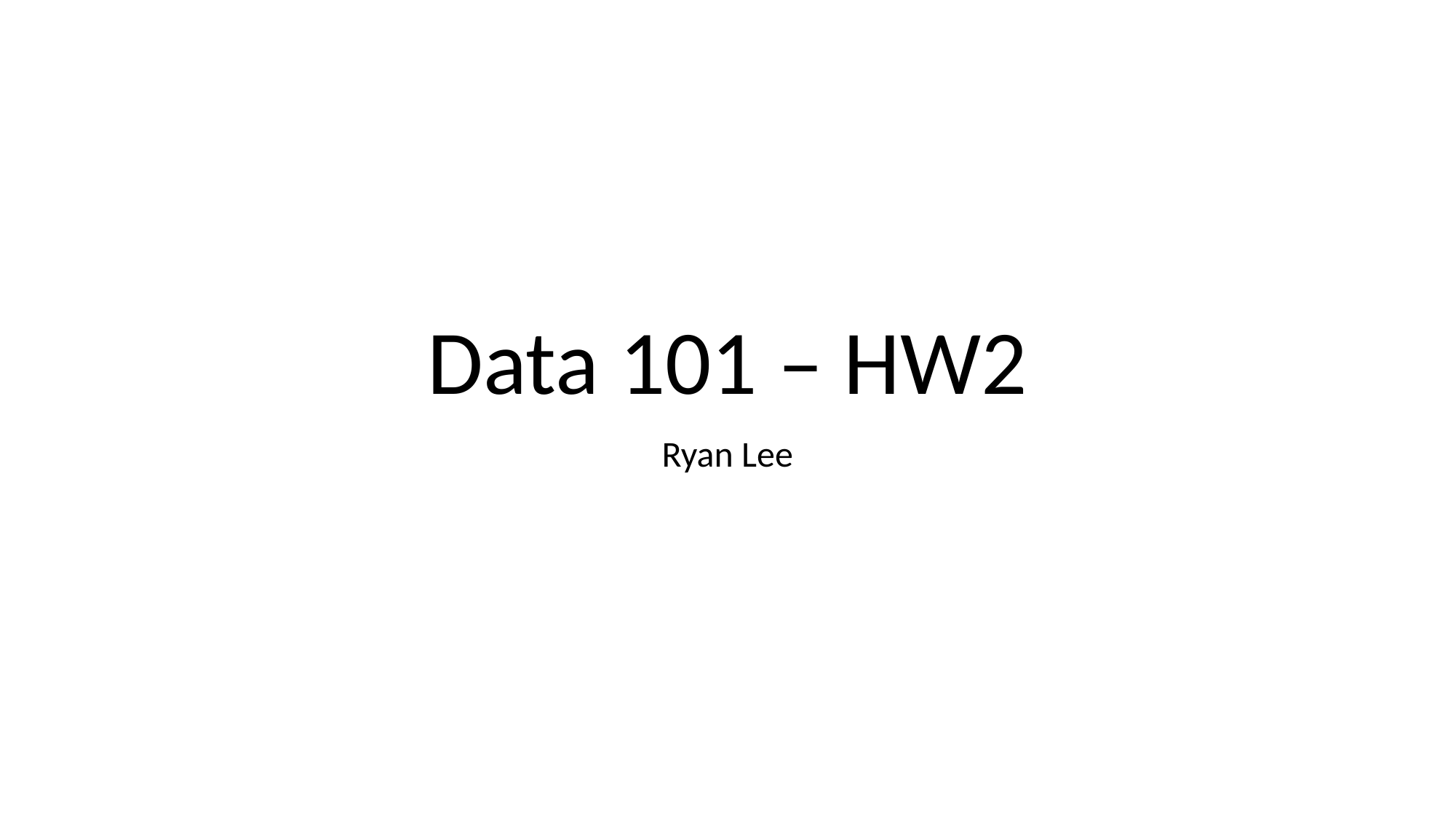

# Data 101 – HW2
Ryan Lee